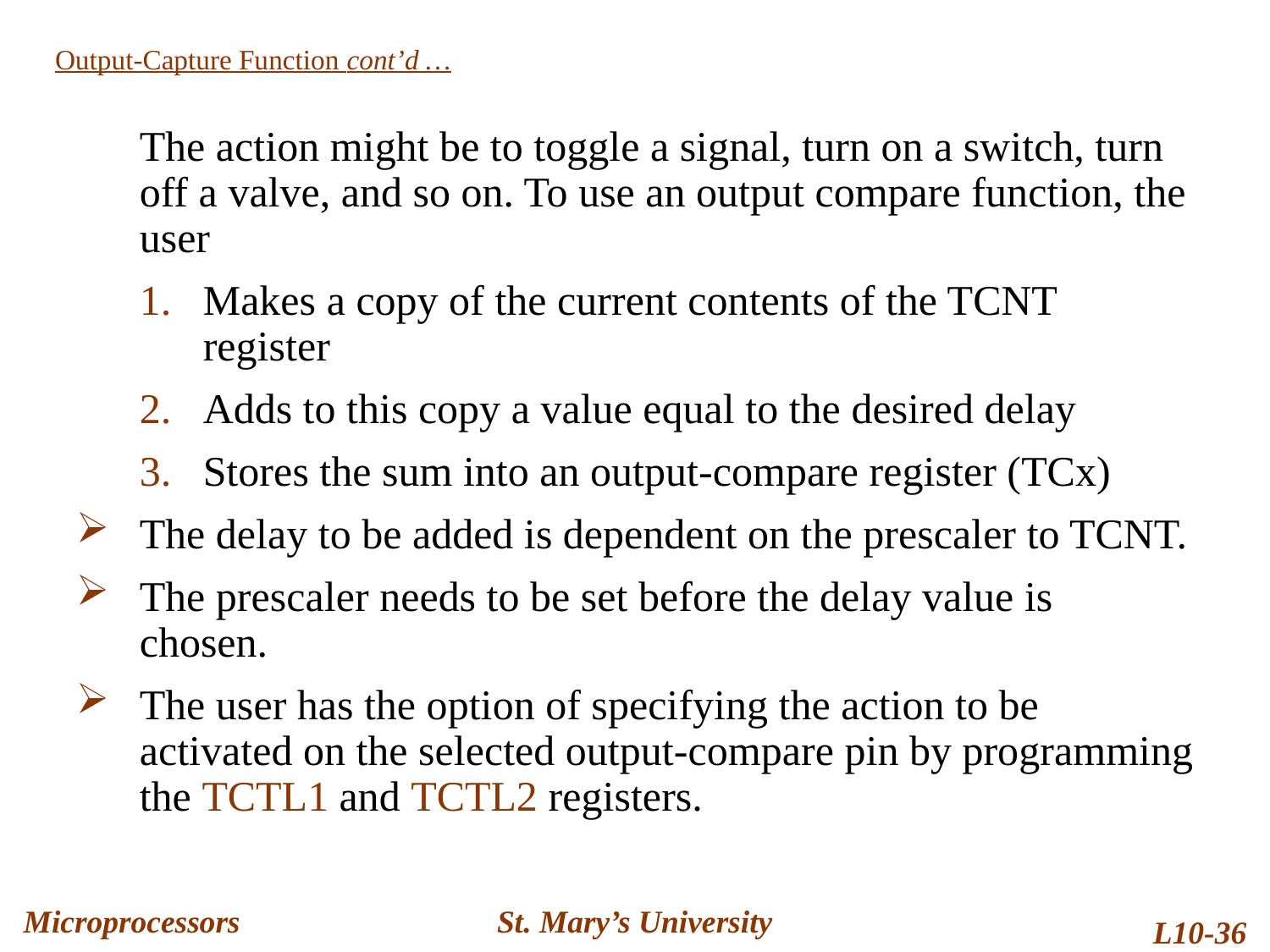

Output-Capture Function cont’d …
	The action might be to toggle a signal, turn on a switch, turn off a valve, and so on. To use an output compare function, the user
Makes a copy of the current contents of the TCNT register
Adds to this copy a value equal to the desired delay
Stores the sum into an output-compare register (TCx)
The delay to be added is dependent on the prescaler to TCNT.
The prescaler needs to be set before the delay value is  chosen.
The user has the option of specifying the action to be activated on the selected output-compare pin by programming the TCTL1 and TCTL2 registers.
Microprocessors
St. Mary’s University
L10-36